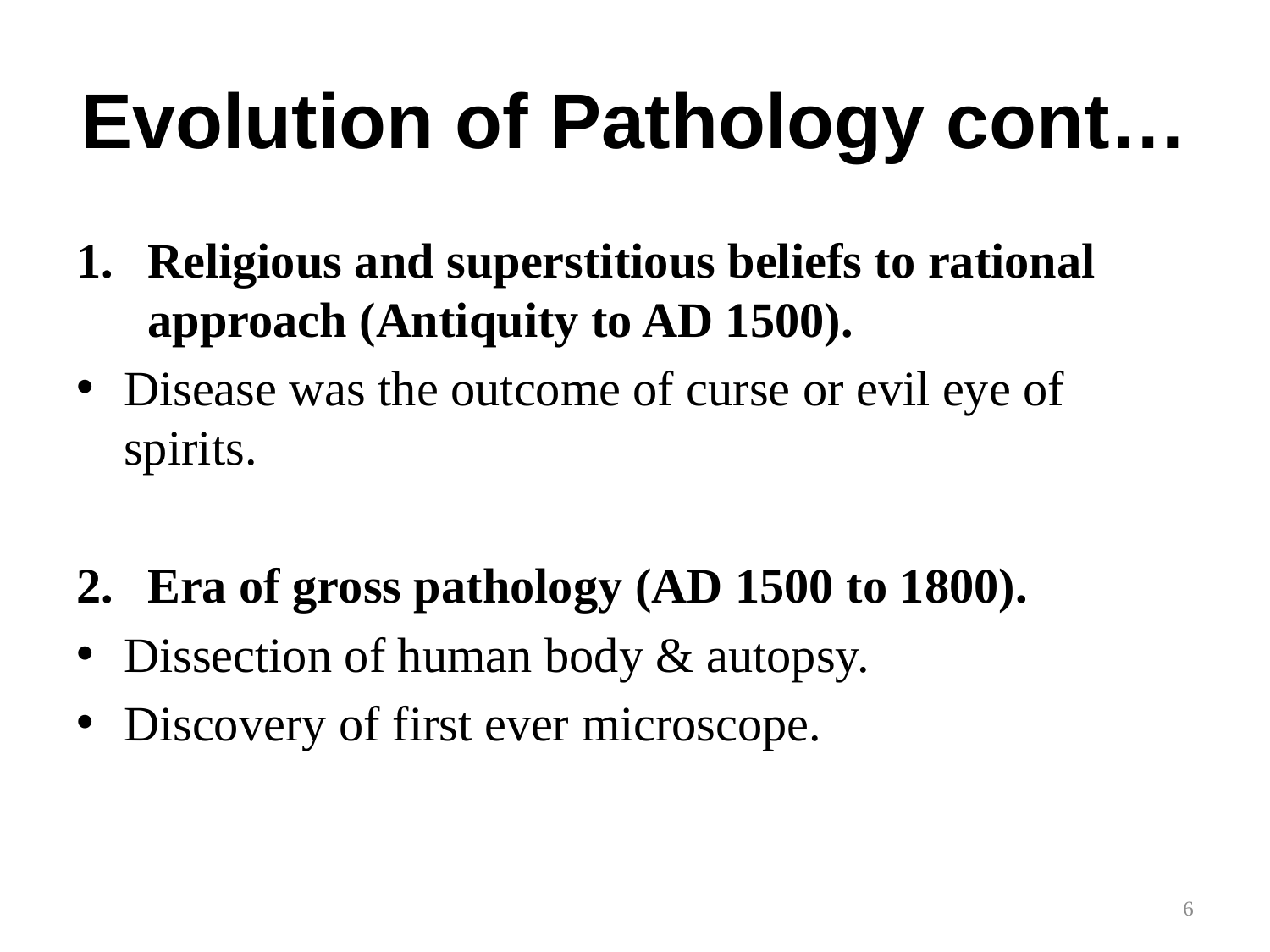

# Evolution of Pathology cont…
Religious and superstitious beliefs to rational approach (Antiquity to AD 1500).
Disease was the outcome of curse or evil eye of spirits.

Era of gross pathology (AD 1500 to 1800).
Dissection of human body & autopsy.
Discovery of first ever microscope.

6